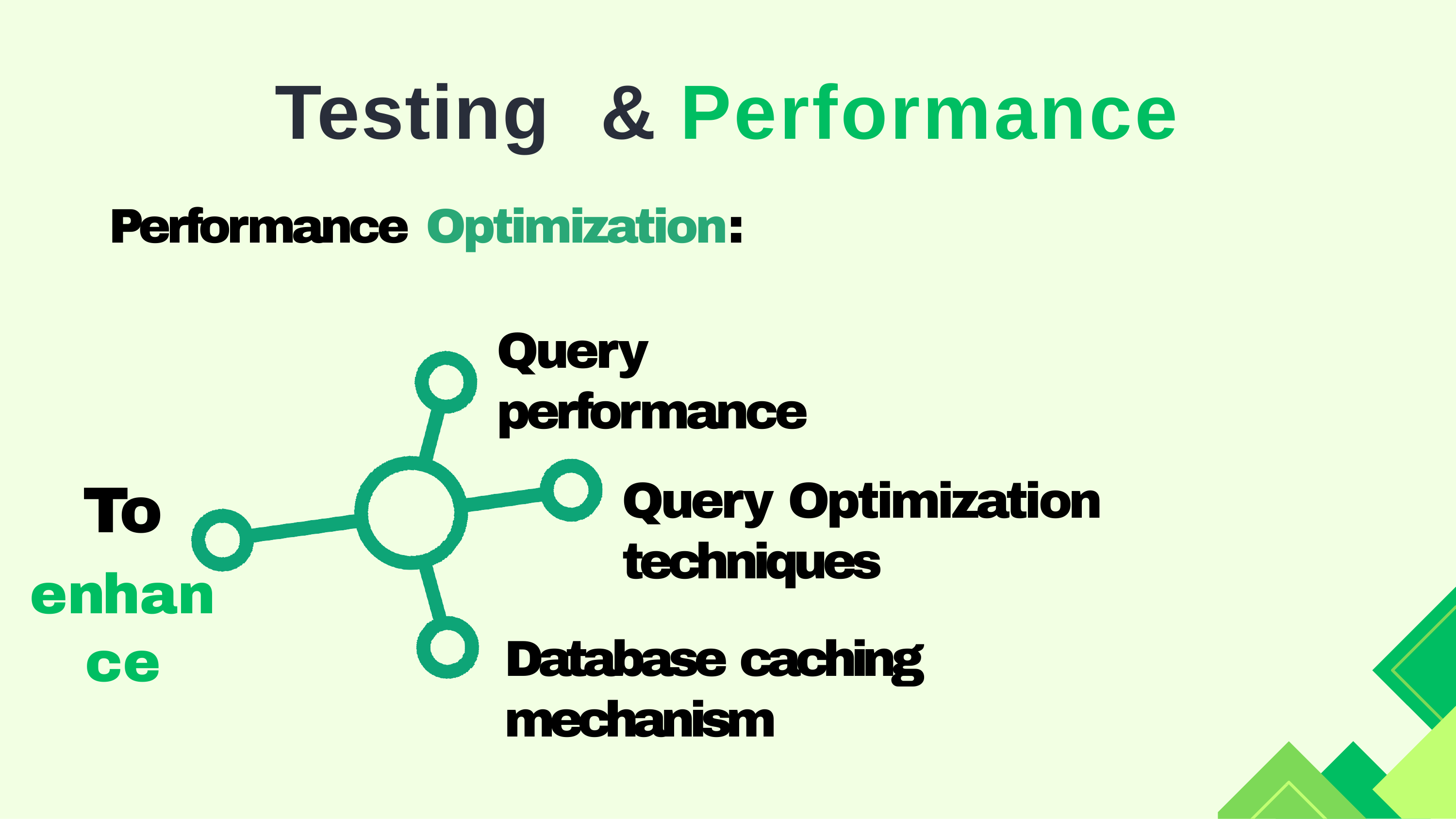

# Testing	& Performance
Performance Optimization:

Query performance

To
enhance
Query Optimization techniques

Database caching mechanism